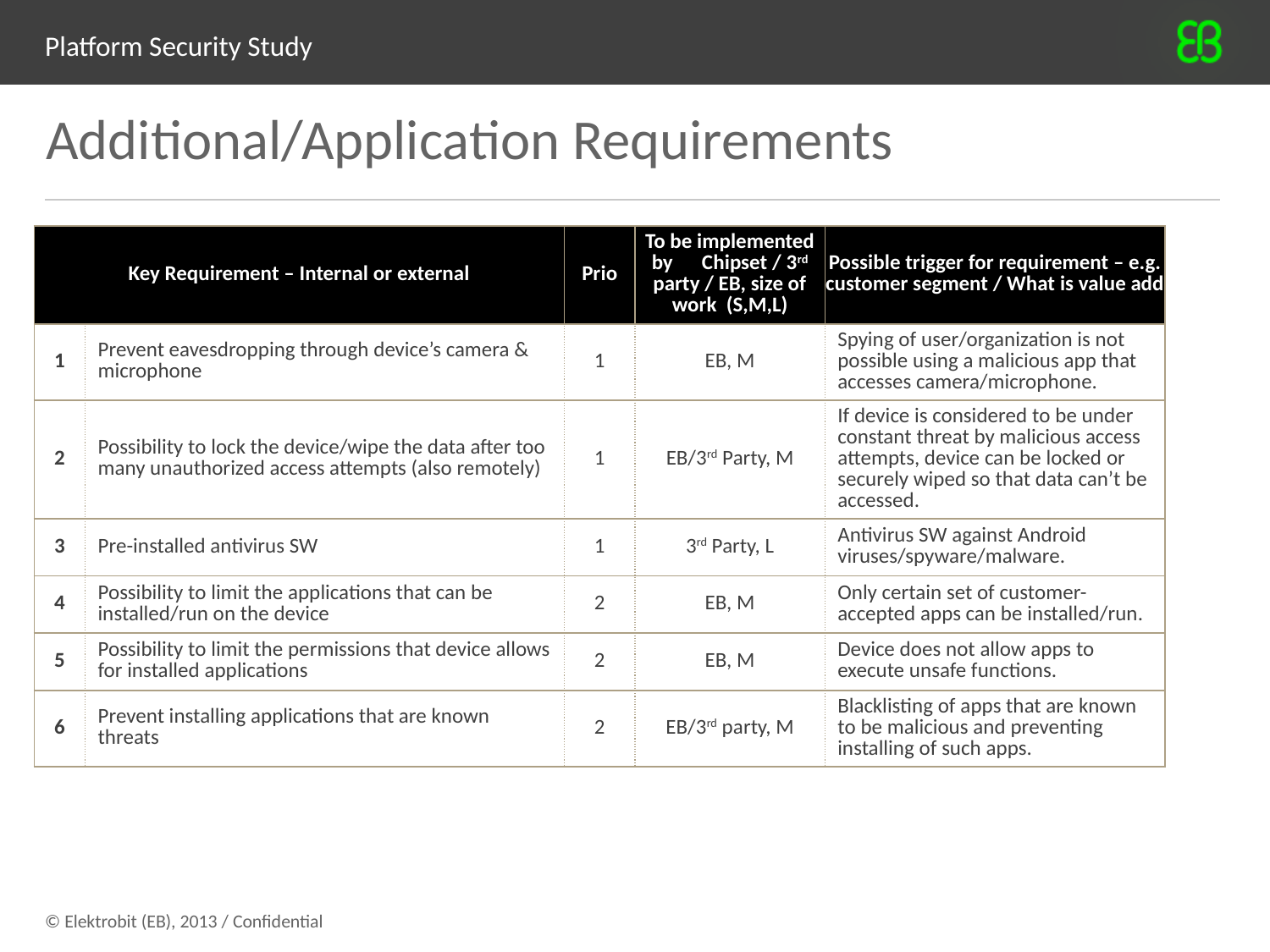

# Platform Security Study

Additional/Application Requirements
| Key Requirement – Internal or external |  | Prio | To be implemented by Chipset / 3rd party / EB, size of work (S,M,L) | Possible trigger for requirement – e.g. customer segment / What is value add |
| --- | --- | --- | --- | --- |
| 1 | Prevent eavesdropping through device’s camera & microphone | 1 | EB, M | Spying of user/organization is not possible using a malicious app that accesses camera/microphone. |
| 2 | Possibility to lock the device/wipe the data after too many unauthorized access attempts (also remotely) | 1 | EB/3rd Party, M | If device is considered to be under constant threat by malicious access attempts, device can be locked or securely wiped so that data can’t be accessed. |
| 3 | Pre-installed antivirus SW | 1 | 3rd Party, L | Antivirus SW against Android viruses/spyware/malware. |
| 4 | Possibility to limit the applications that can be installed/run on the device | 2 | EB, M | Only certain set of customer-accepted apps can be installed/run. |
| 5 | Possibility to limit the permissions that device allows for installed applications | 2 | EB, M | Device does not allow apps to execute unsafe functions. |
| 6 | Prevent installing applications that are known threats | 2 | EB/3rd party, M | Blacklisting of apps that are known to be malicious and preventing installing of such apps. |
© Elektrobit (EB), 2013 / Confidential